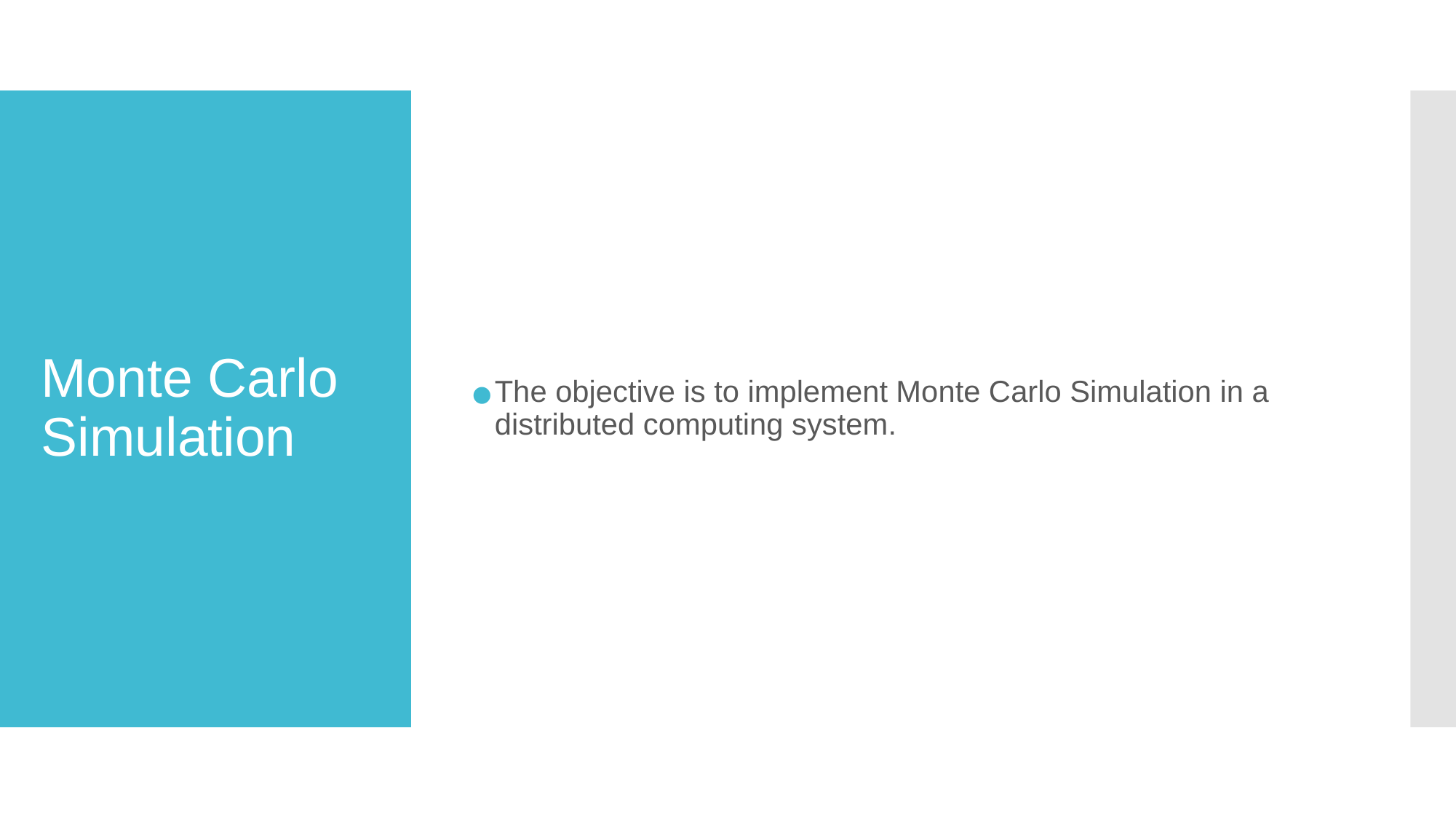

The objective is to implement Monte Carlo Simulation in a distributed computing system.
# Monte Carlo Simulation